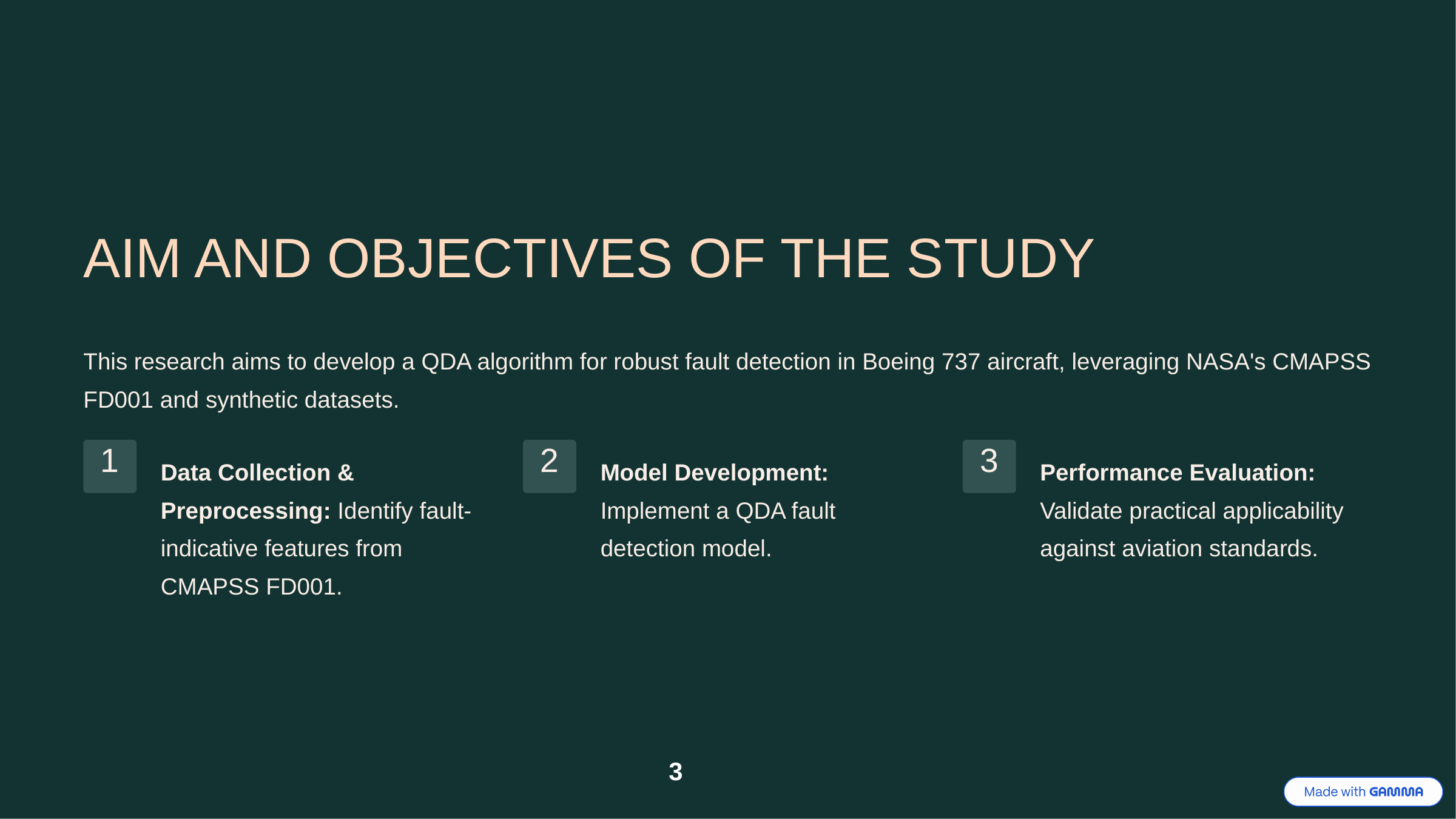

AIM AND OBJECTIVES OF THE STUDY
This research aims to develop a QDA algorithm for robust fault detection in Boeing 737 aircraft, leveraging NASA's CMAPSS FD001 and synthetic datasets.

1
2
3
Data Collection & Preprocessing: Identify fault-indicative features from CMAPSS FD001.
Model Development: Implement a QDA fault detection model.
Performance Evaluation: Validate practical applicability against aviation standards.
3